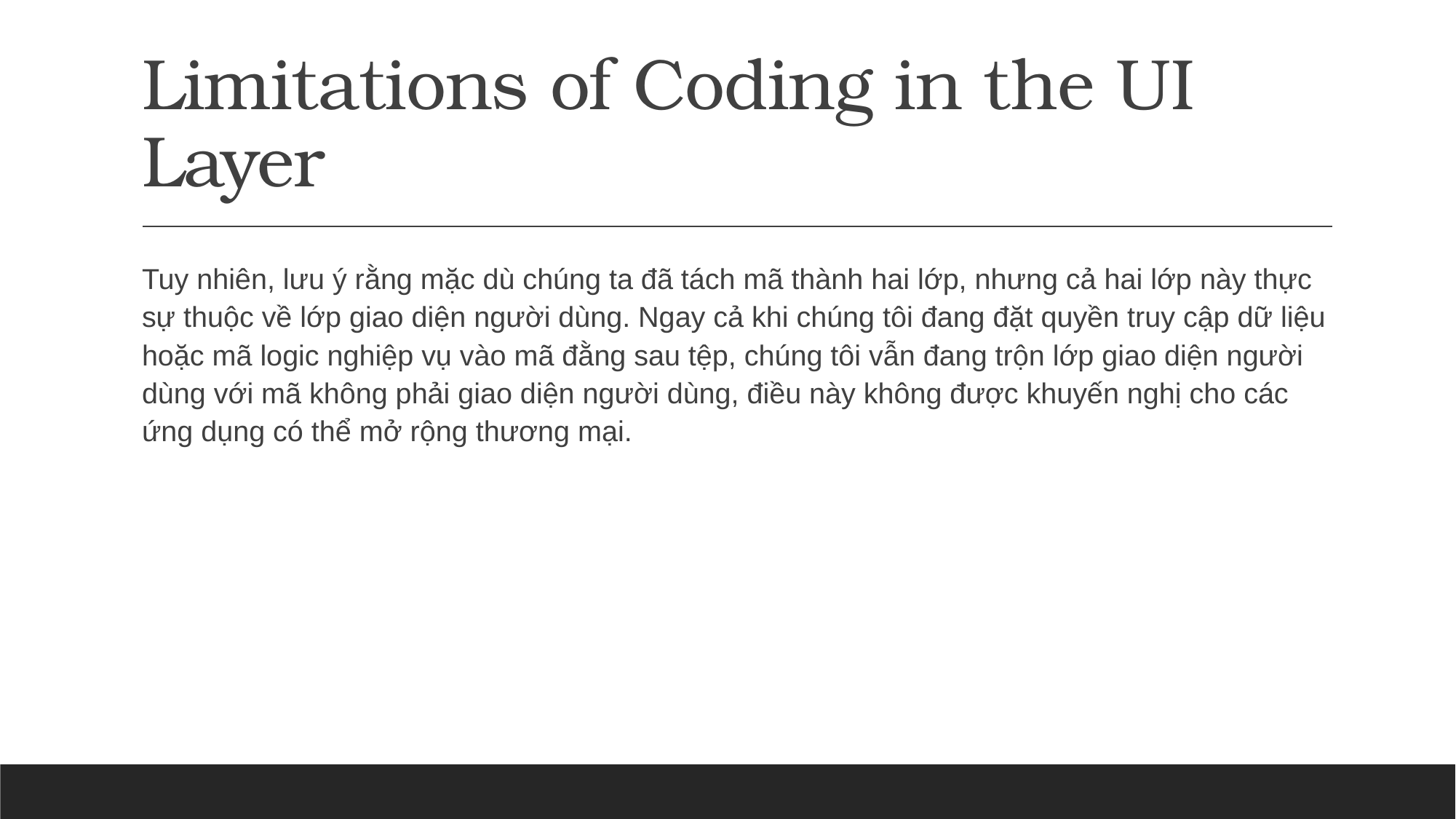

# Limitations of Coding in the UI Layer
Tuy nhiên, lưu ý rằng mặc dù chúng ta đã tách mã thành hai lớp, nhưng cả hai lớp này thực sự thuộc về lớp giao diện người dùng. Ngay cả khi chúng tôi đang đặt quyền truy cập dữ liệu hoặc mã logic nghiệp vụ vào mã đằng sau tệp, chúng tôi vẫn đang trộn lớp giao diện người dùng với mã không phải giao diện người dùng, điều này không được khuyến nghị cho các ứng dụng có thể mở rộng thương mại.